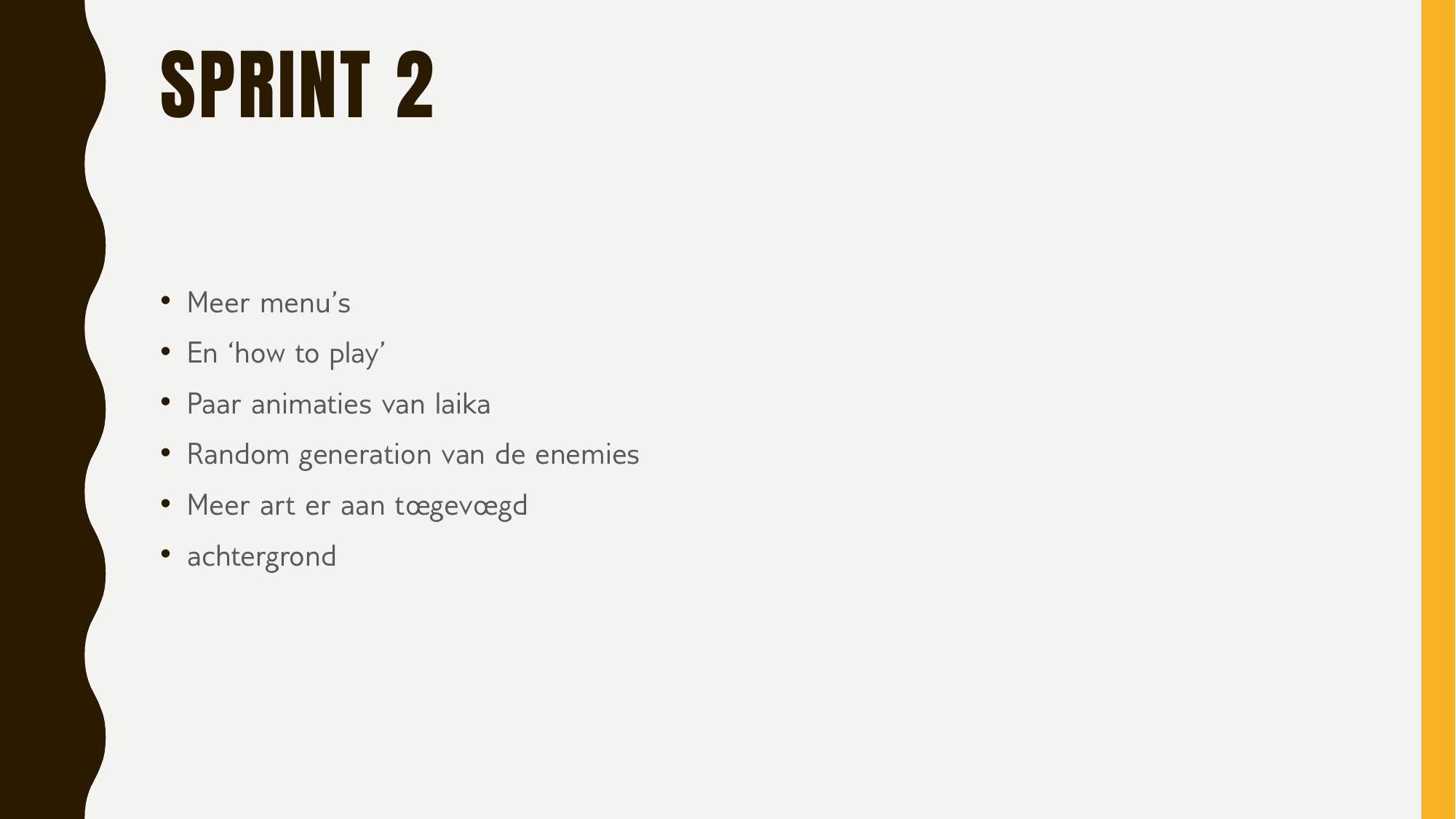

# Sprint 2
Meer menu’s
En ‘how to play’
Paar animaties van laika
Random generation van de enemies
Meer art er aan toegevoegd
achtergrond